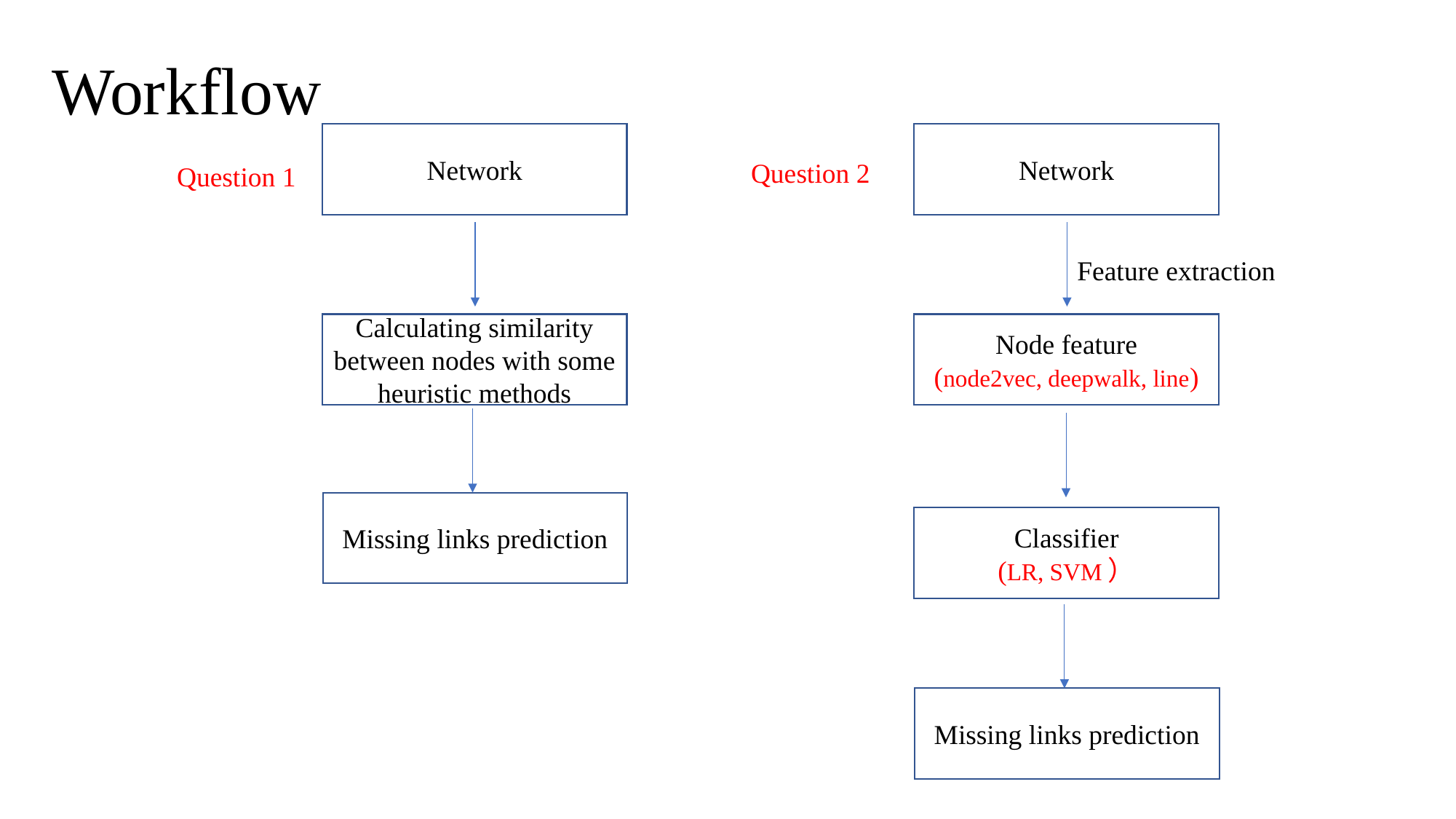

Workflow
Network
Network
Question 2
Question 1
Feature extraction
Calculating similarity between nodes with some heuristic methods
Node feature
(node2vec, deepwalk, line)
Missing links prediction
Classifier
(LR, SVM）
Missing links prediction